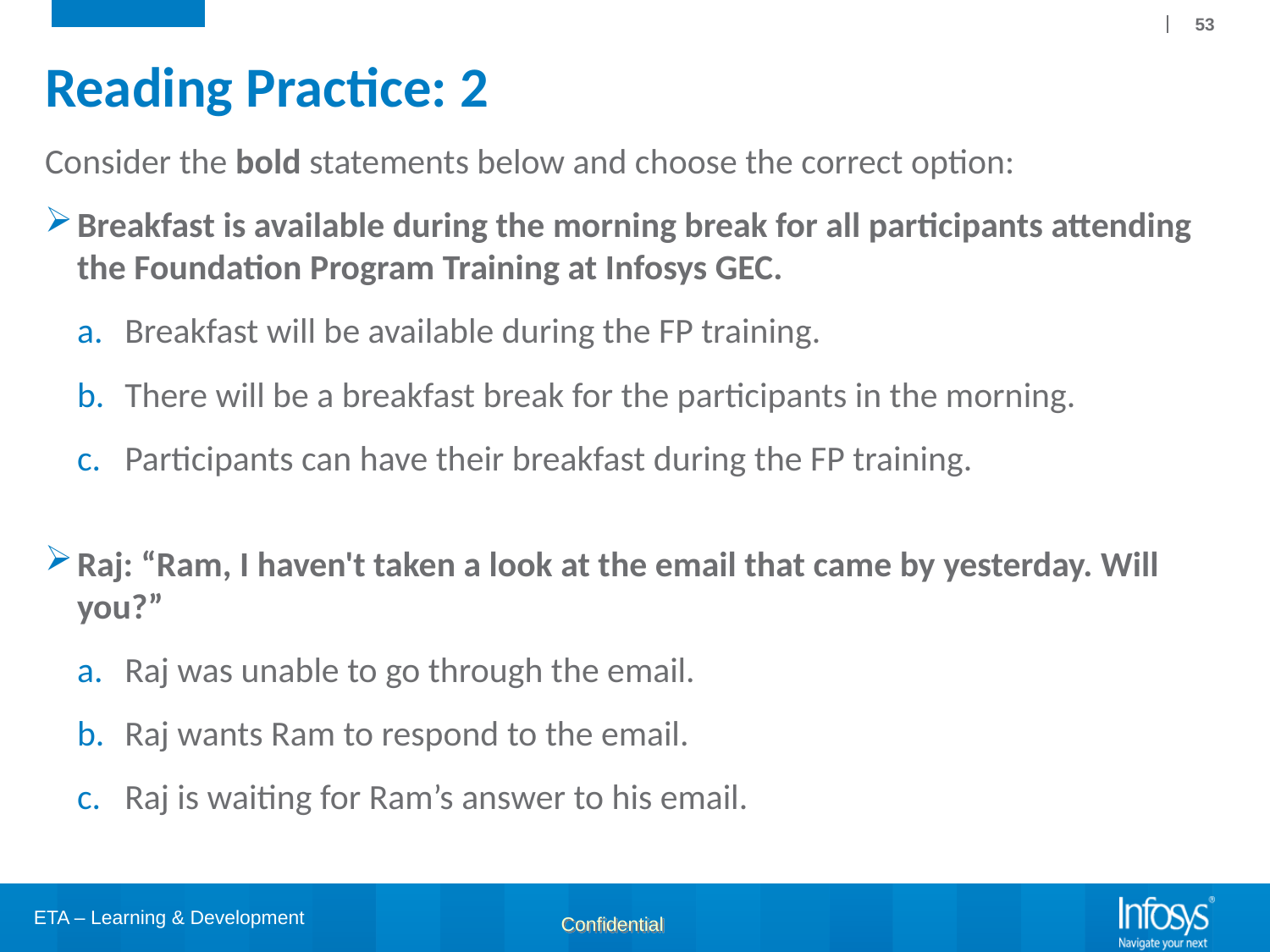

53
# Reading Practice: 2
Consider the bold statements below and choose the correct option:
Breakfast is available during the morning break for all participants attending the Foundation Program Training at Infosys GEC.
Breakfast will be available during the FP training.
There will be a breakfast break for the participants in the morning.
Participants can have their breakfast during the FP training.
Raj: “Ram, I haven't taken a look at the email that came by yesterday. Will you?”
Raj was unable to go through the email.
Raj wants Ram to respond to the email.
Raj is waiting for Ram’s answer to his email.